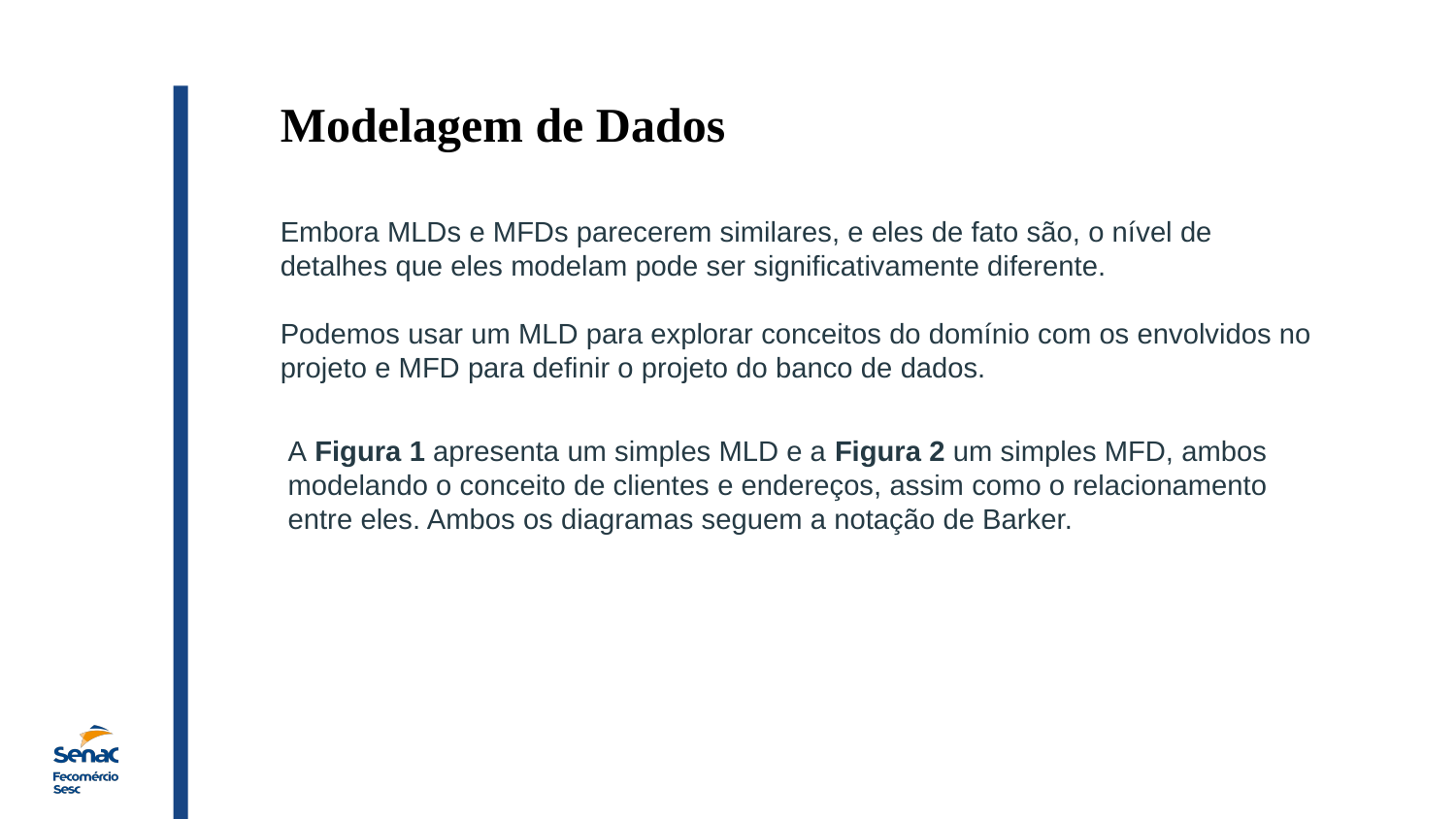

Modelagem de Dados
Embora MLDs e MFDs parecerem similares, e eles de fato são, o nível de detalhes que eles modelam pode ser significativamente diferente.

Podemos usar um MLD para explorar conceitos do domínio com os envolvidos no projeto e MFD para definir o projeto do banco de dados.
A Figura 1 apresenta um simples MLD e a Figura 2 um simples MFD, ambos modelando o conceito de clientes e endereços, assim como o relacionamento entre eles. Ambos os diagramas seguem a notação de Barker.